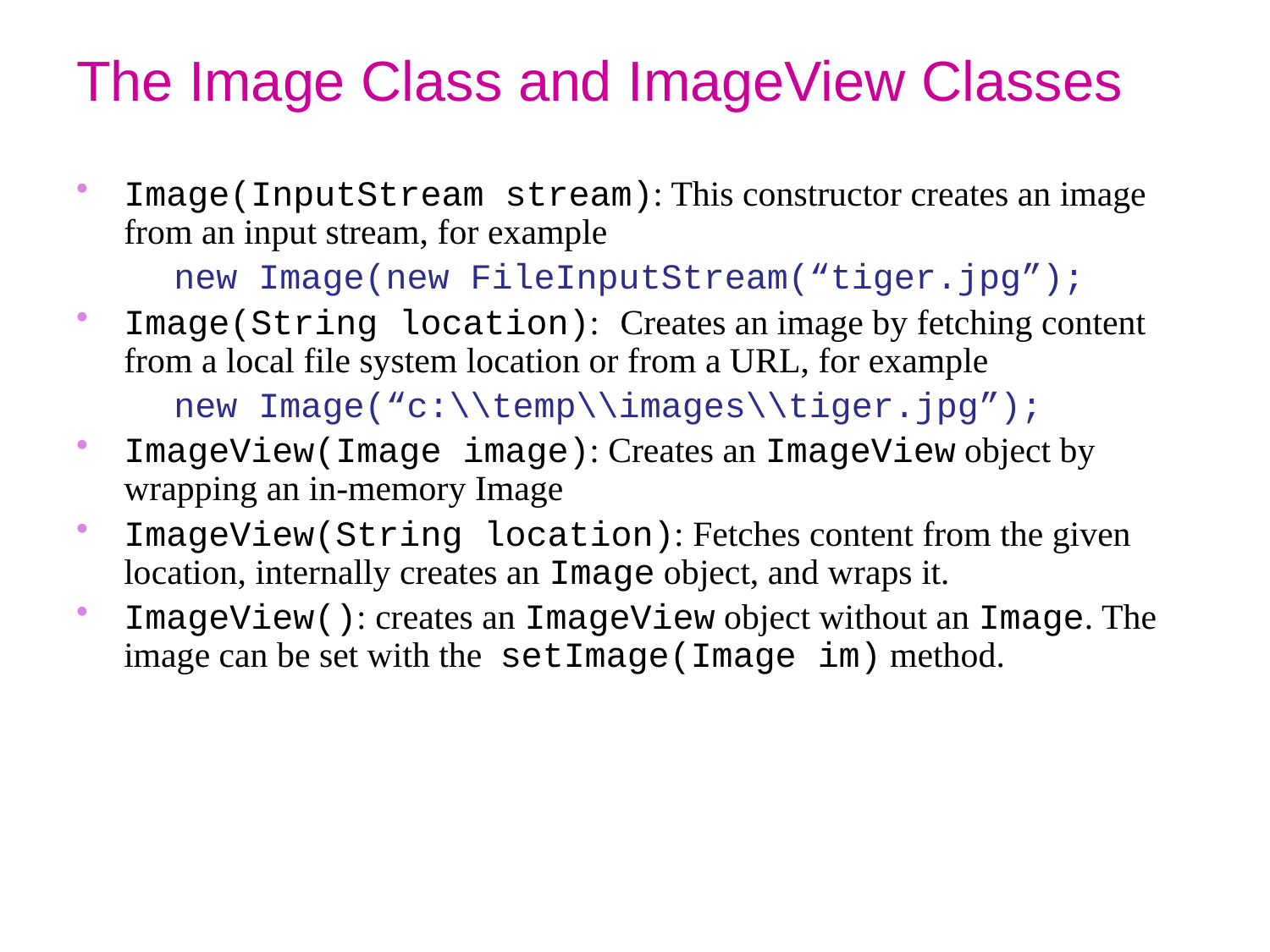

# The Image Class and ImageView Classes
Image(InputStream stream): This constructor creates an image from an input stream, for example
           new Image(new FileInputStream(“tiger.jpg”);
Image(String location): Creates an image by fetching content from a local file system location or from a URL, for example
           new Image(“c:\\temp\\images\\tiger.jpg”);
ImageView(Image image): Creates an ImageView object by wrapping an in-memory Image
ImageView(String location): Fetches content from the given location, internally creates an Image object, and wraps it.
ImageView(): creates an ImageView object without an Image. The image can be set with the  setImage(Image im) method.